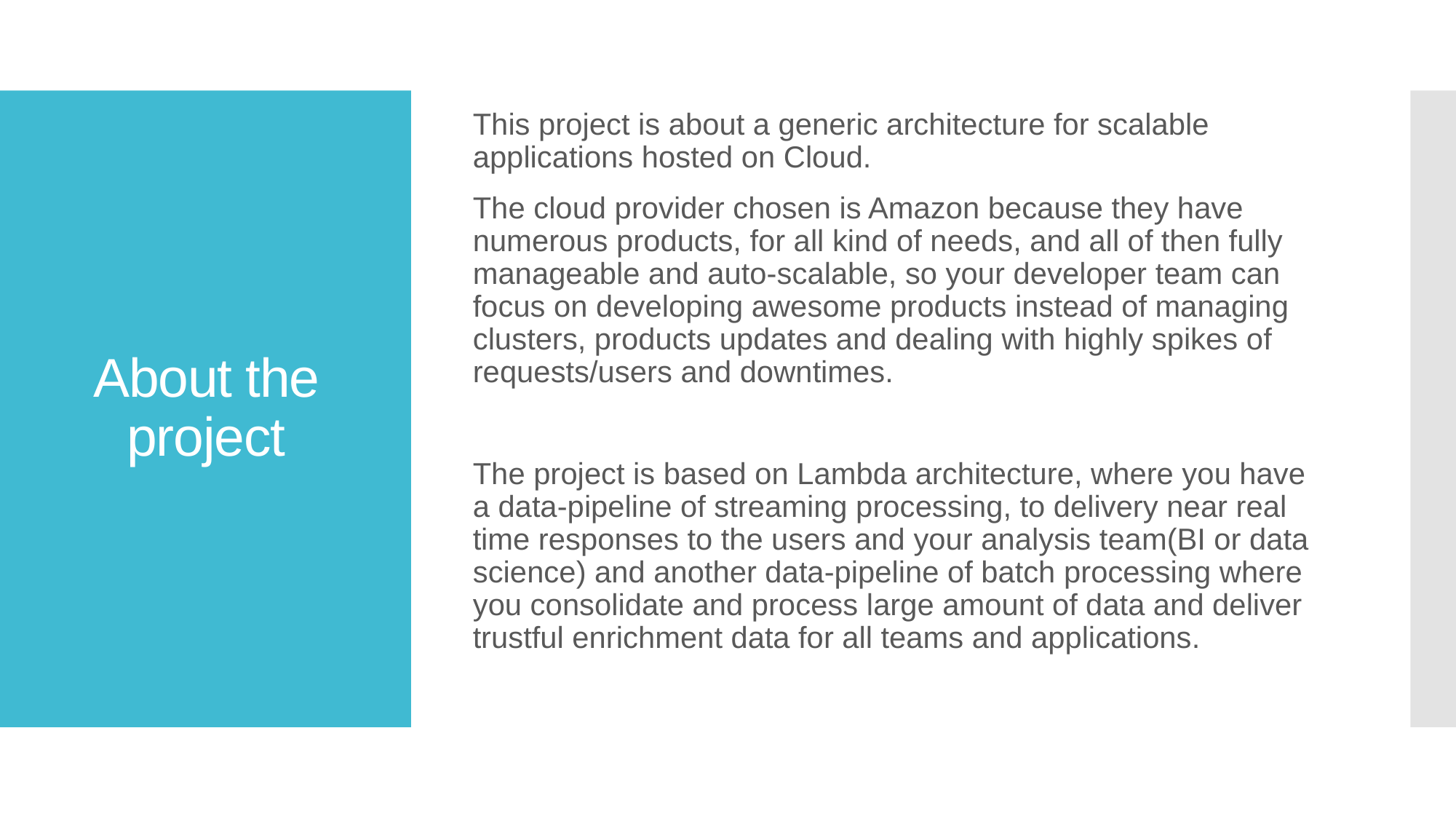

This project is about a generic architecture for scalable applications hosted on Cloud.
The cloud provider chosen is Amazon because they have numerous products, for all kind of needs, and all of then fully manageable and auto-scalable, so your developer team can focus on developing awesome products instead of managing clusters, products updates and dealing with highly spikes of requests/users and downtimes.

The project is based on Lambda architecture, where you have a data-pipeline of streaming processing, to delivery near real time responses to the users and your analysis team(BI or data science) and another data-pipeline of batch processing where you consolidate and process large amount of data and deliver trustful enrichment data for all teams and applications.
# About the project